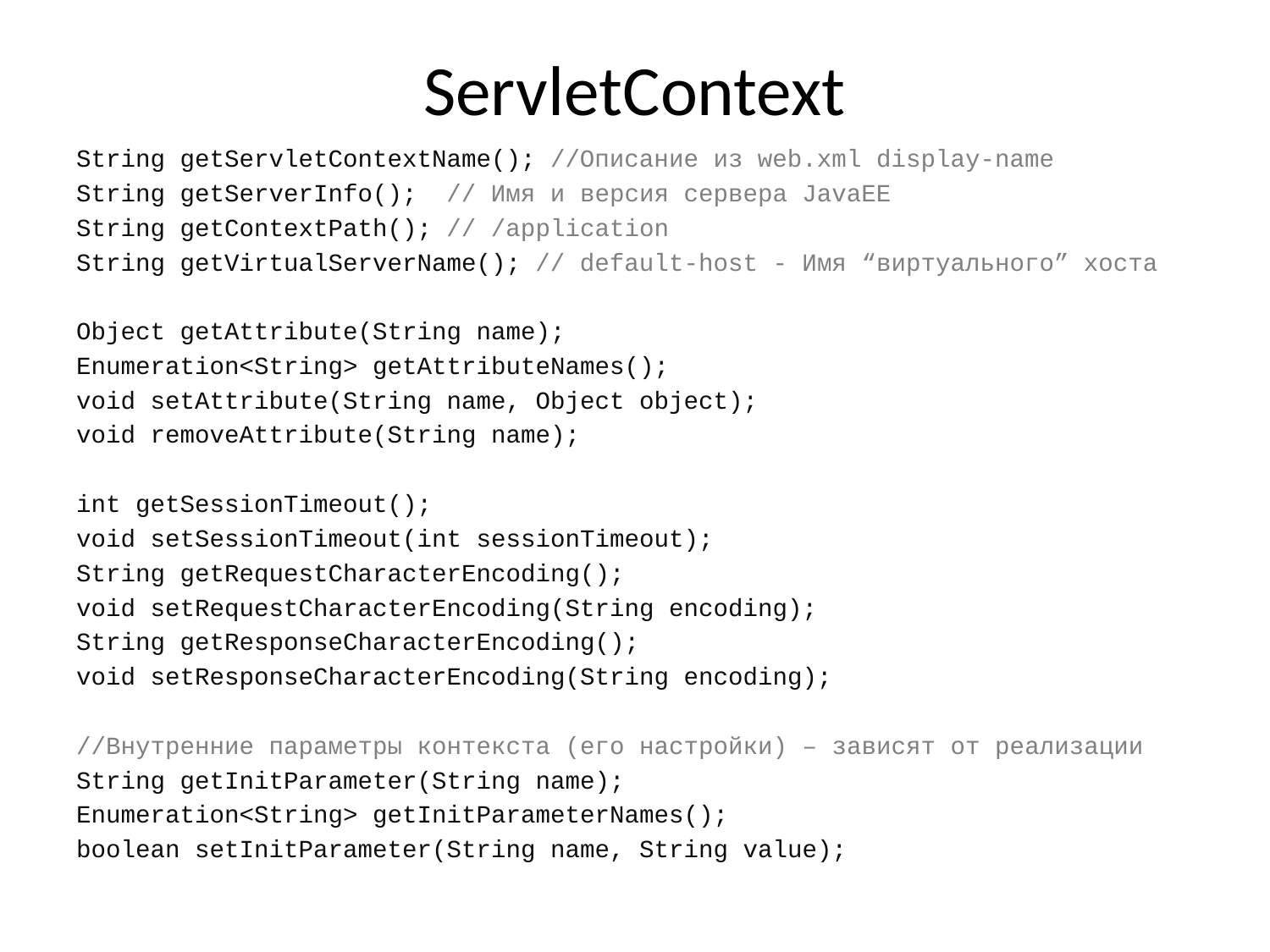

# ServletContext
String getServletContextName(); //Описание из web.xml display-name
String getServerInfo();  // Имя и версия сервера JavaEE
String getContextPath(); // /application
String getVirtualServerName(); // default-host - Имя “виртуального” хоста

Object getAttribute(String name);
Enumeration<String> getAttributeNames();
void setAttribute(String name, Object object);
void removeAttribute(String name);

int getSessionTimeout();
void setSessionTimeout(int sessionTimeout);
String getRequestCharacterEncoding();
void setRequestCharacterEncoding(String encoding);
String getResponseCharacterEncoding();
void setResponseCharacterEncoding(String encoding);

//Внутренние параметры контекста (его настройки) – зависят от реализации
String getInitParameter(String name);
Enumeration<String> getInitParameterNames();
boolean setInitParameter(String name, String value);